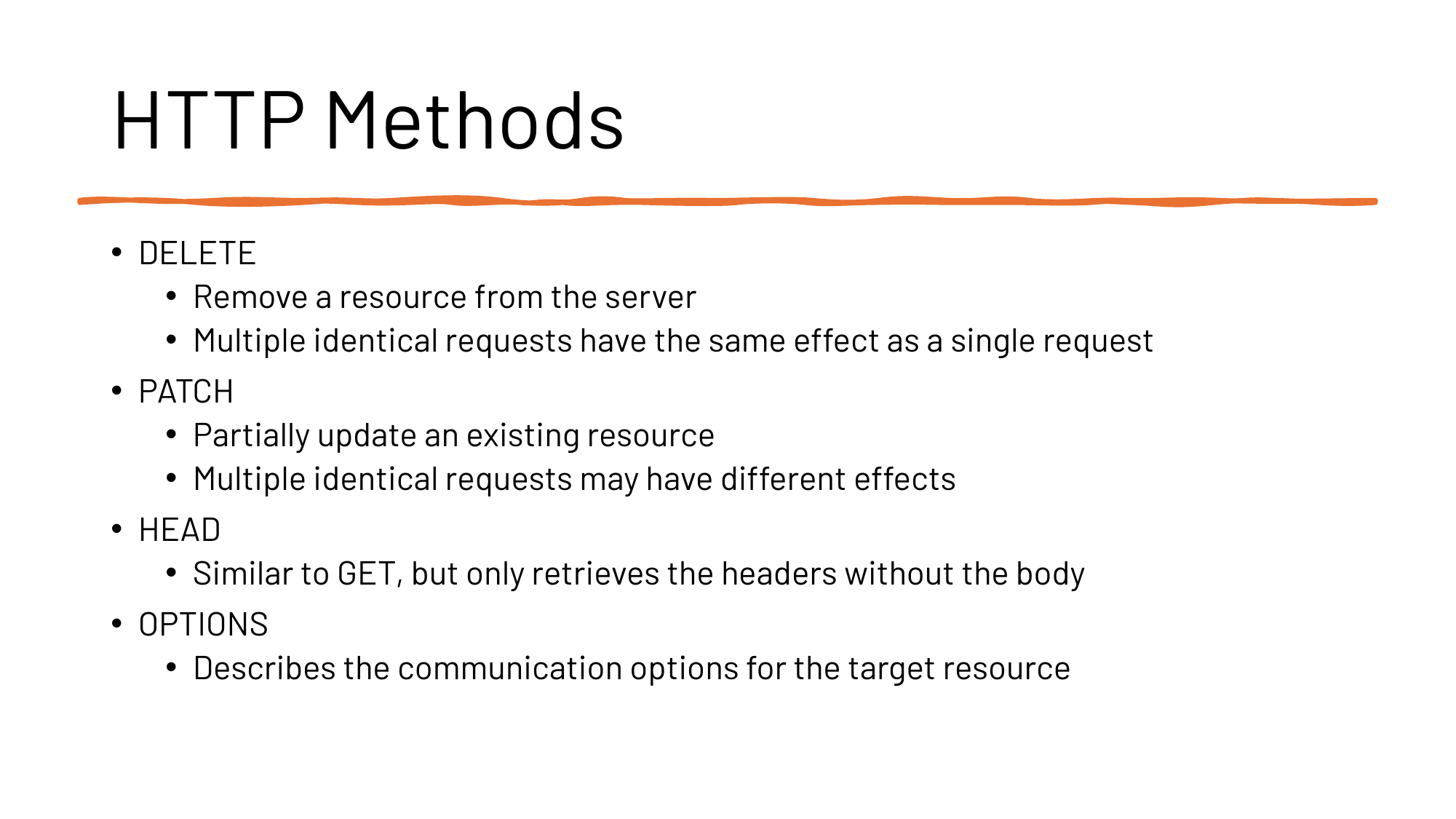

# HTTP Methods

DELETE
Remove a resource from the server
Multiple identical requests have the same effect as a single request
PATCH
Partially update an existing resource
Multiple identical requests may have different effects
HEAD
Similar to GET, but only retrieves the headers without the body
OPTIONS
Describes the communication options for the target resource